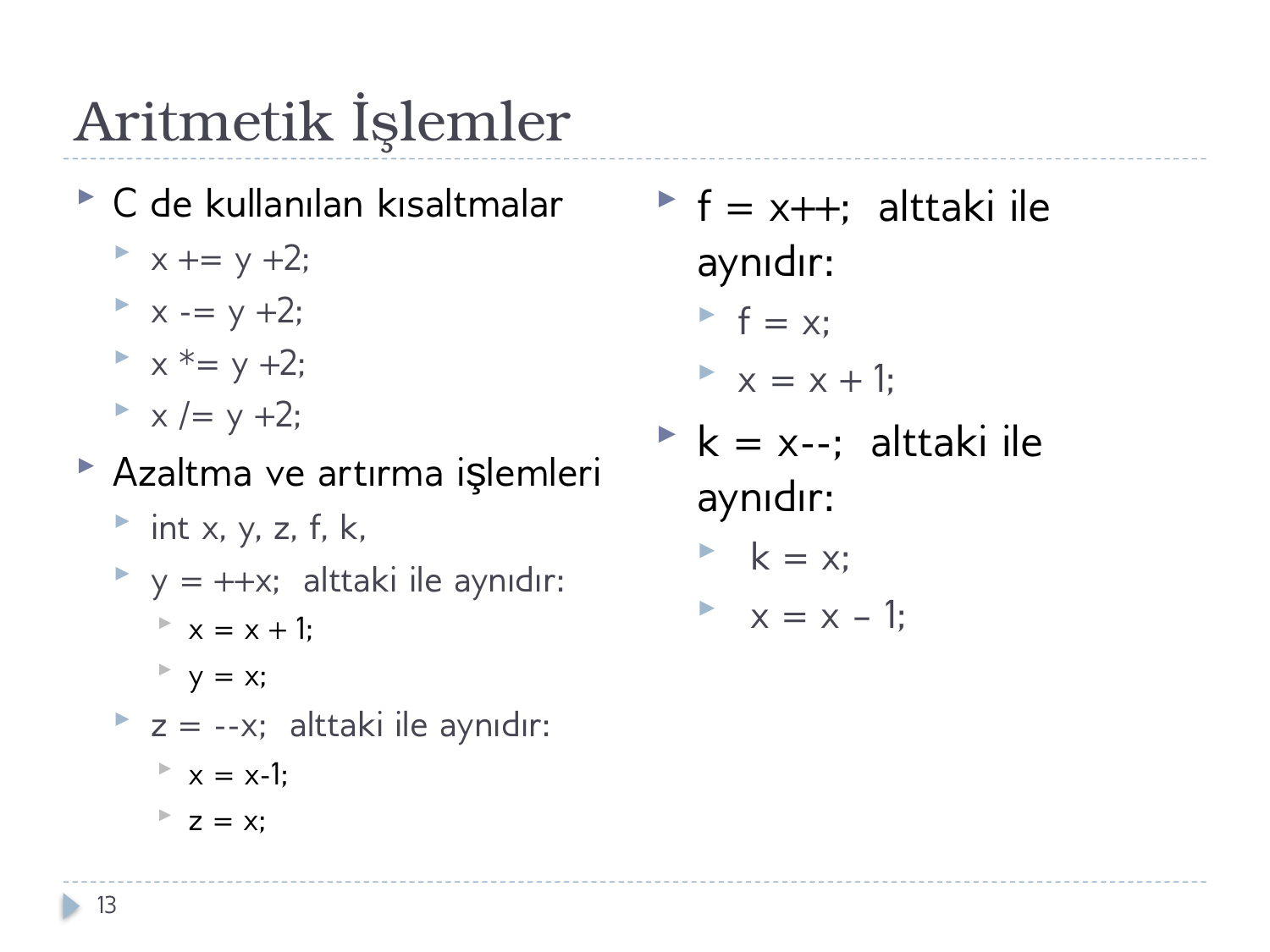

# Aritmetik İşlemler
f = x++;  alttaki ile aynıdır:
f = x;
x = x + 1;
k = x--;  alttaki ile aynıdır:
 k = x;
 x = x – 1;
C de kullanılan kısaltmalar
x += y +2;
x -= y +2;
x *= y +2;
x /= y +2;
Azaltma ve artırma işlemleri
int x, y, z, f, k,
y = ++x;  alttaki ile aynıdır:
x = x + 1;
y = x;
z = --x;  alttaki ile aynıdır:
x = x-1;
z = x;
13